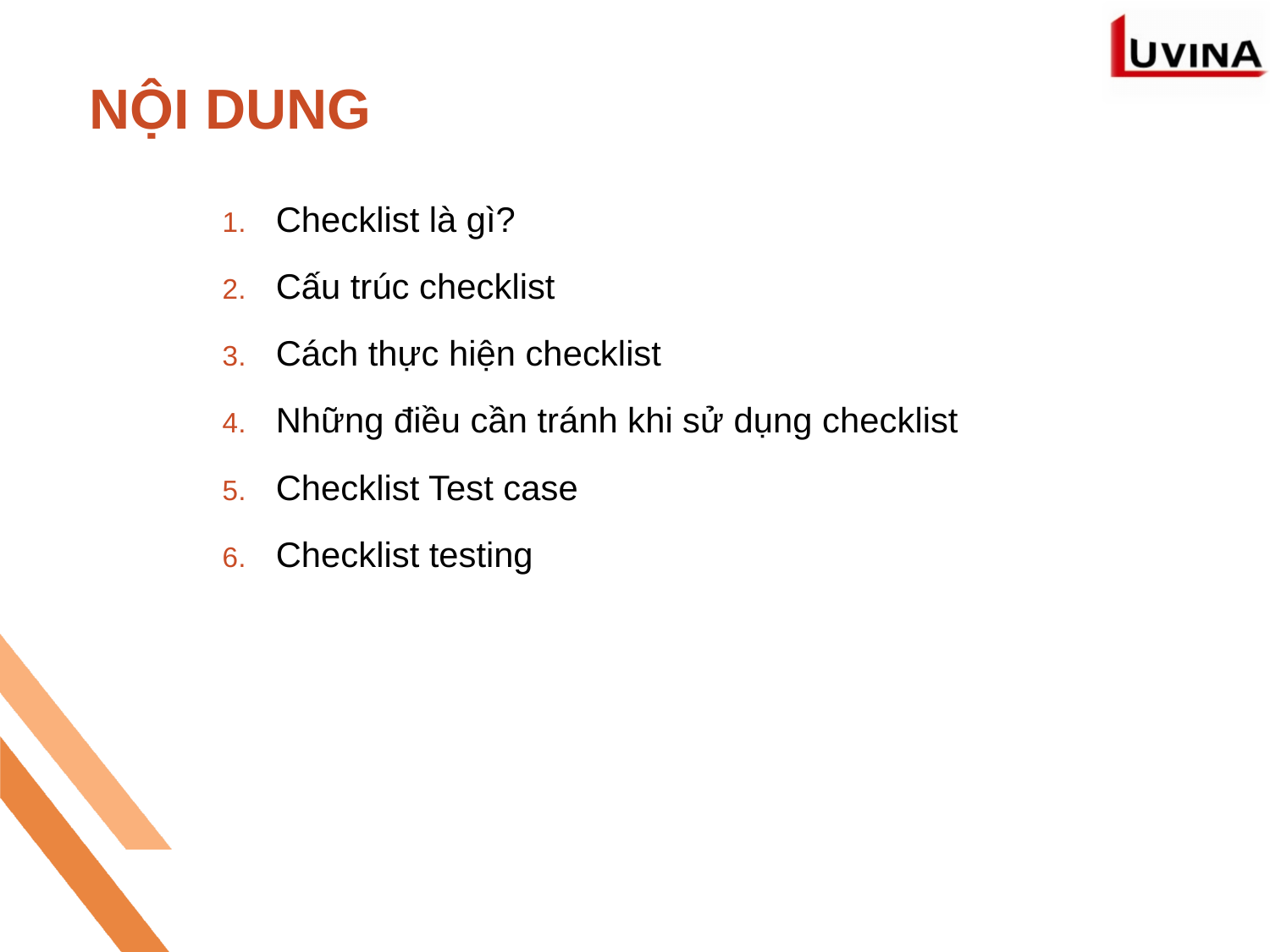

# NỘI DUNG
Checklist là gì?
Cấu trúc checklist
Cách thực hiện checklist
Những điều cần tránh khi sử dụng checklist
Checklist Test case
Checklist testing